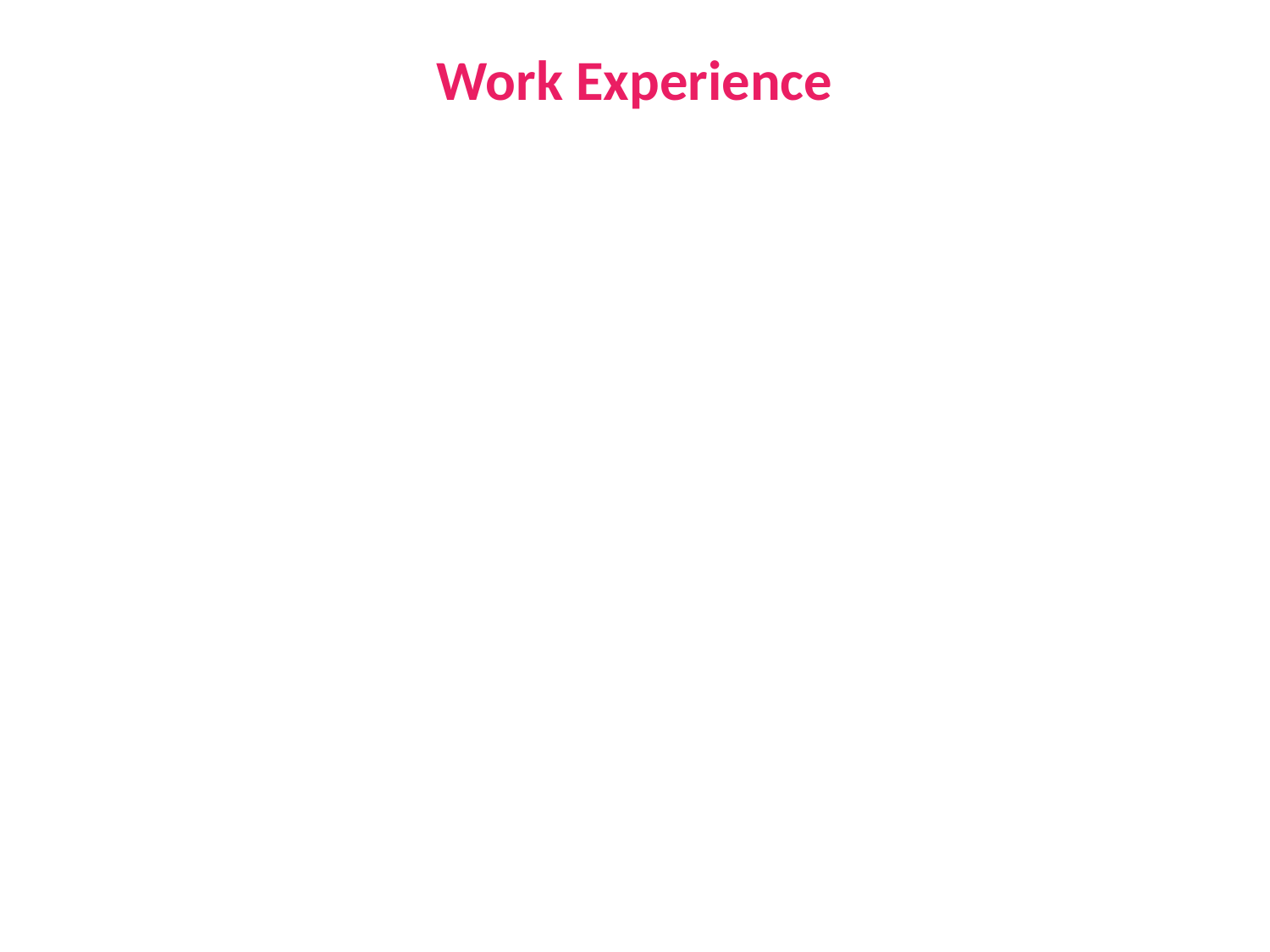

Work Experience

Social Media Lead – Fork Media Group (Mashable India, IGN India, Hauterrfly)
Social Media Executive – NEWJ, Eros Now
Copy Editor – Times Internet, Koimoi, DNA